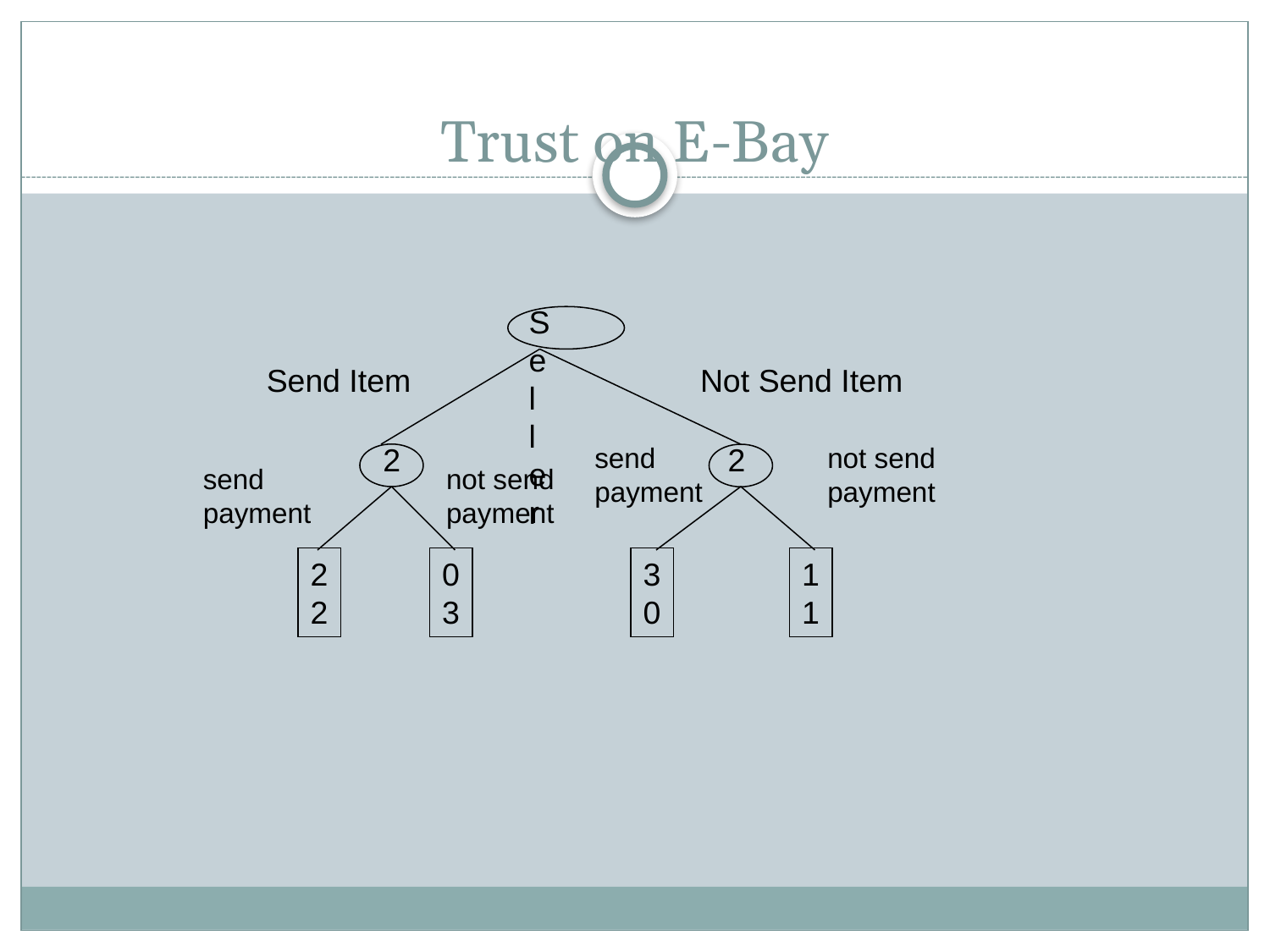

# Trust on E-Bay
Seller

Send Item
Not Send Item
2
send payment
not send payment
2

send payment
not send payment

2
2
0
3
3
0
1
1